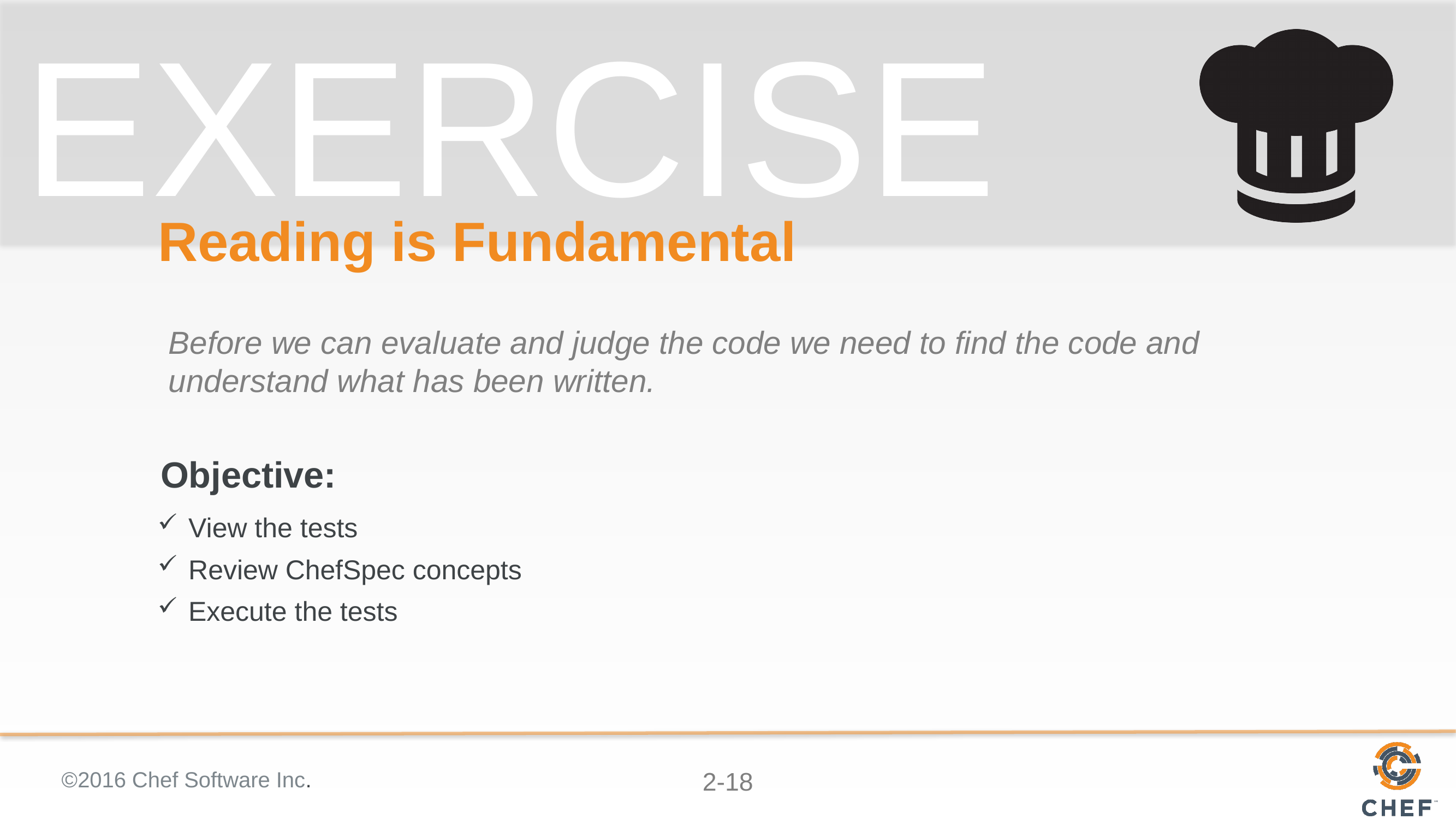

# Reading is Fundamental
Before we can evaluate and judge the code we need to find the code and understand what has been written.
View the tests
Review ChefSpec concepts
Execute the tests